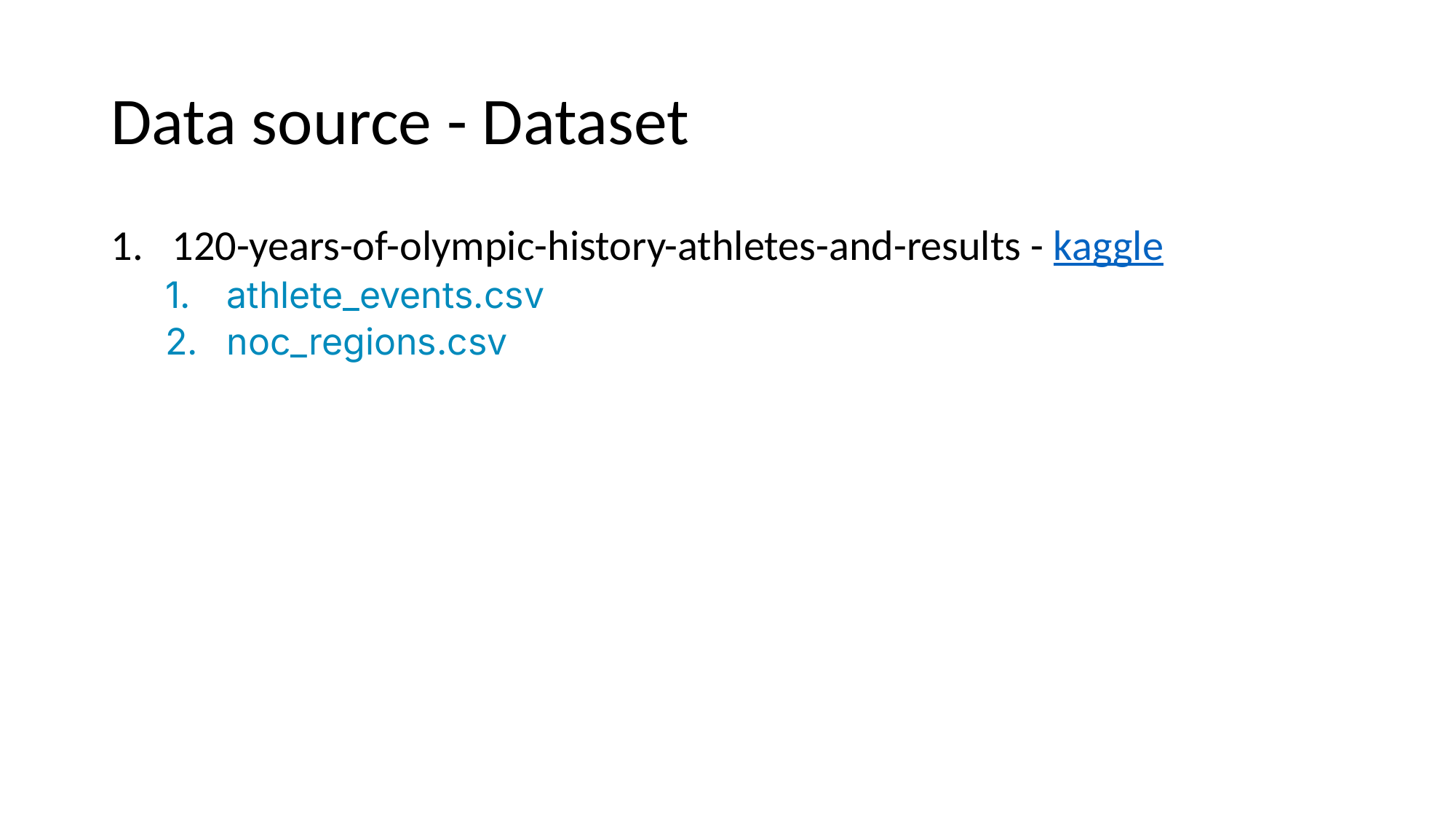

# Data source - Dataset
120-years-of-olympic-history-athletes-and-results - kaggle
athlete_events.csv
noc_regions.csv